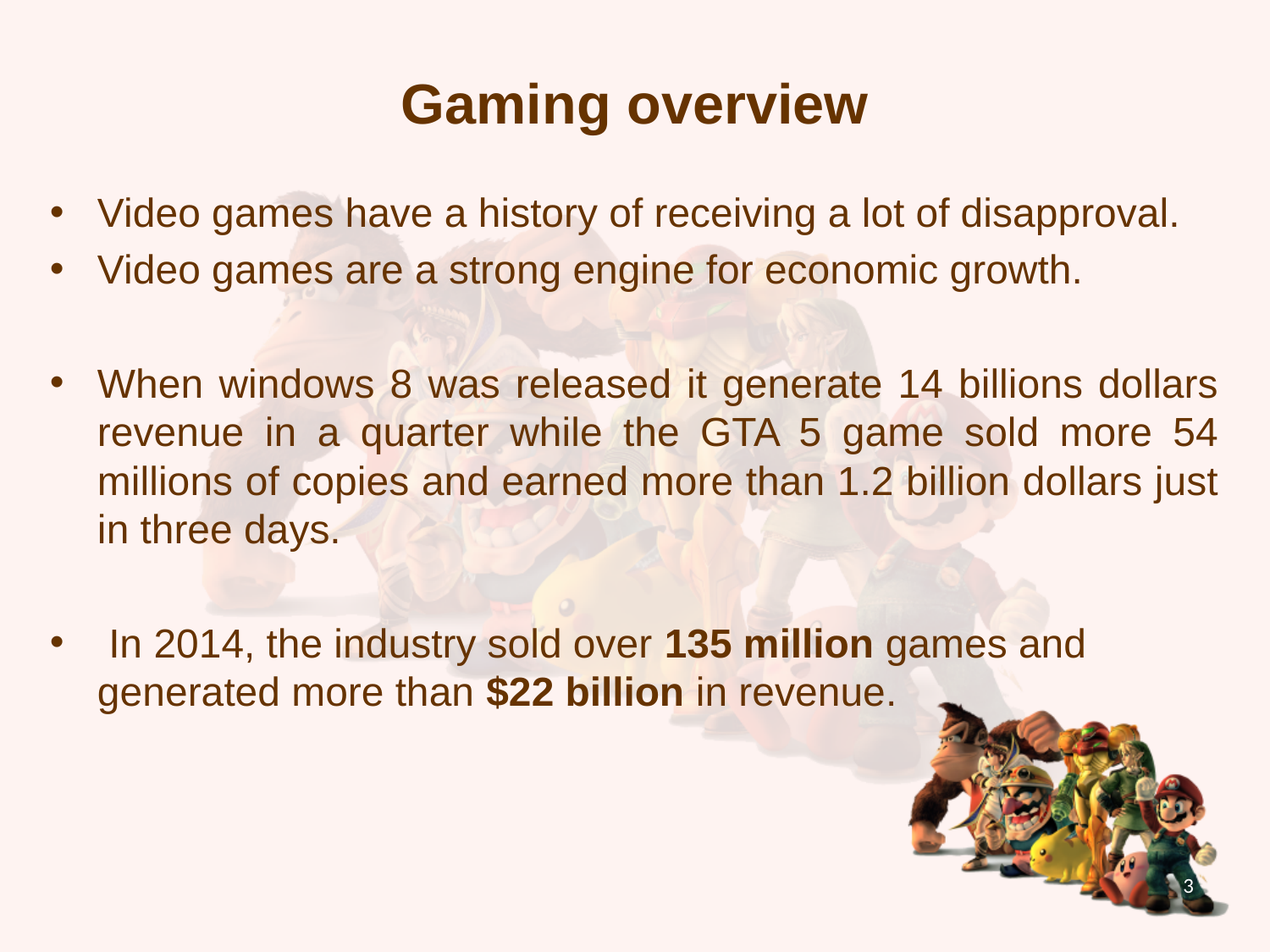

# Gaming overview
Video games have a history of receiving a lot of disapproval.
Video games are a strong engine for economic growth.

When windows 8 was released it generate 14 billions dollars revenue in a quarter while the GTA 5 game sold more 54 millions of copies and earned more than 1.2 billion dollars just in three days.

 In 2014, the industry sold over 135 million games and generated more than $22 billion in revenue.
3